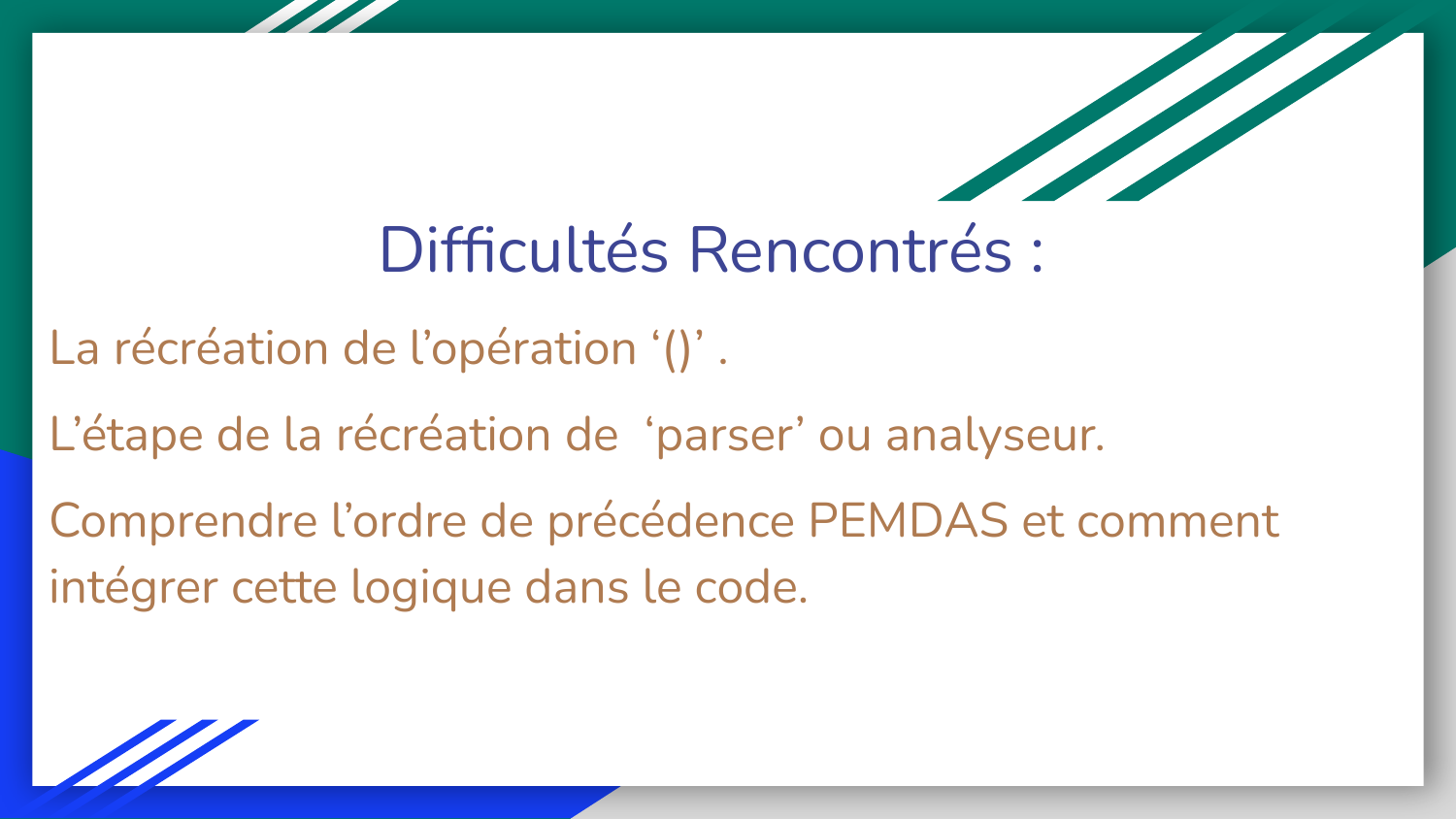

# Difficultés Rencontrés :
La récréation de l’opération ‘()’ .
L’étape de la récréation de  ‘parser’ ou analyseur.
Comprendre l’ordre de précédence PEMDAS et comment intégrer cette logique dans le code.